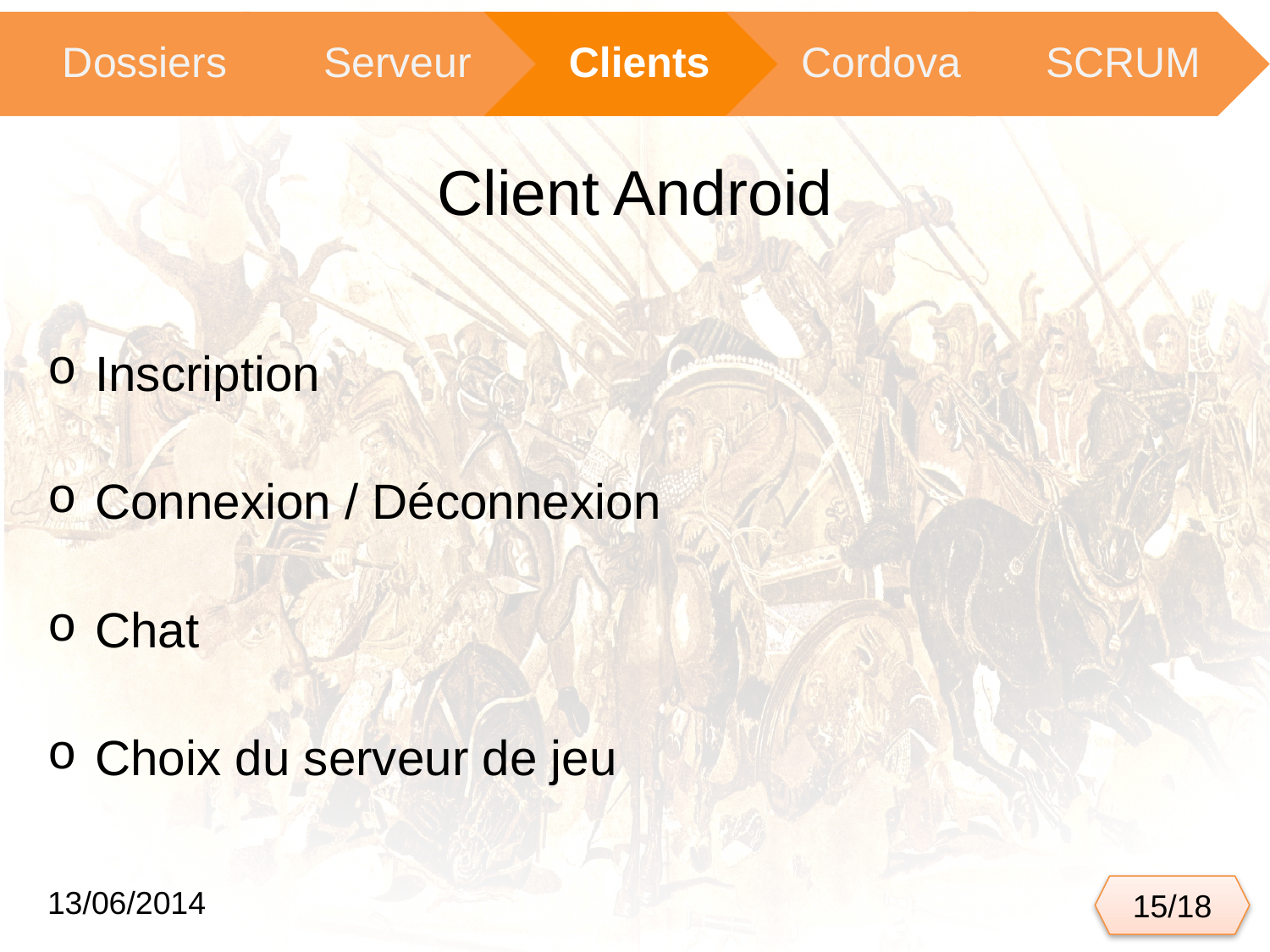

# Client Android
Inscription
Connexion / Déconnexion
Chat
Choix du serveur de jeu